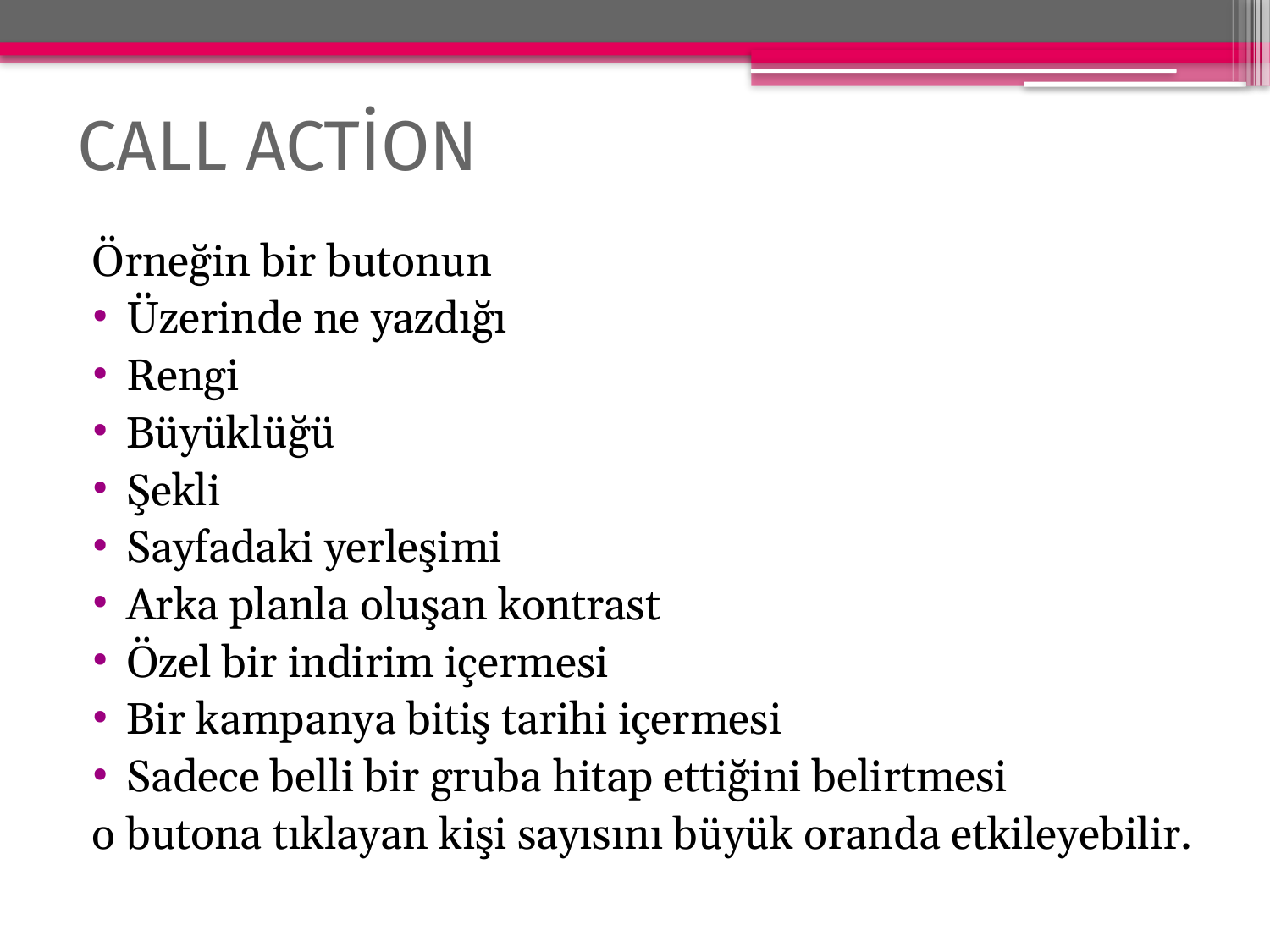

# CALL ACTİON
Örneğin bir butonun
Üzerinde ne yazdığı
Rengi
Büyüklüğü
Şekli
Sayfadaki yerleşimi
Arka planla oluşan kontrast
Özel bir indirim içermesi
Bir kampanya bitiş tarihi içermesi
Sadece belli bir gruba hitap ettiğini belirtmesi
o butona tıklayan kişi sayısını büyük oranda etkileyebilir.